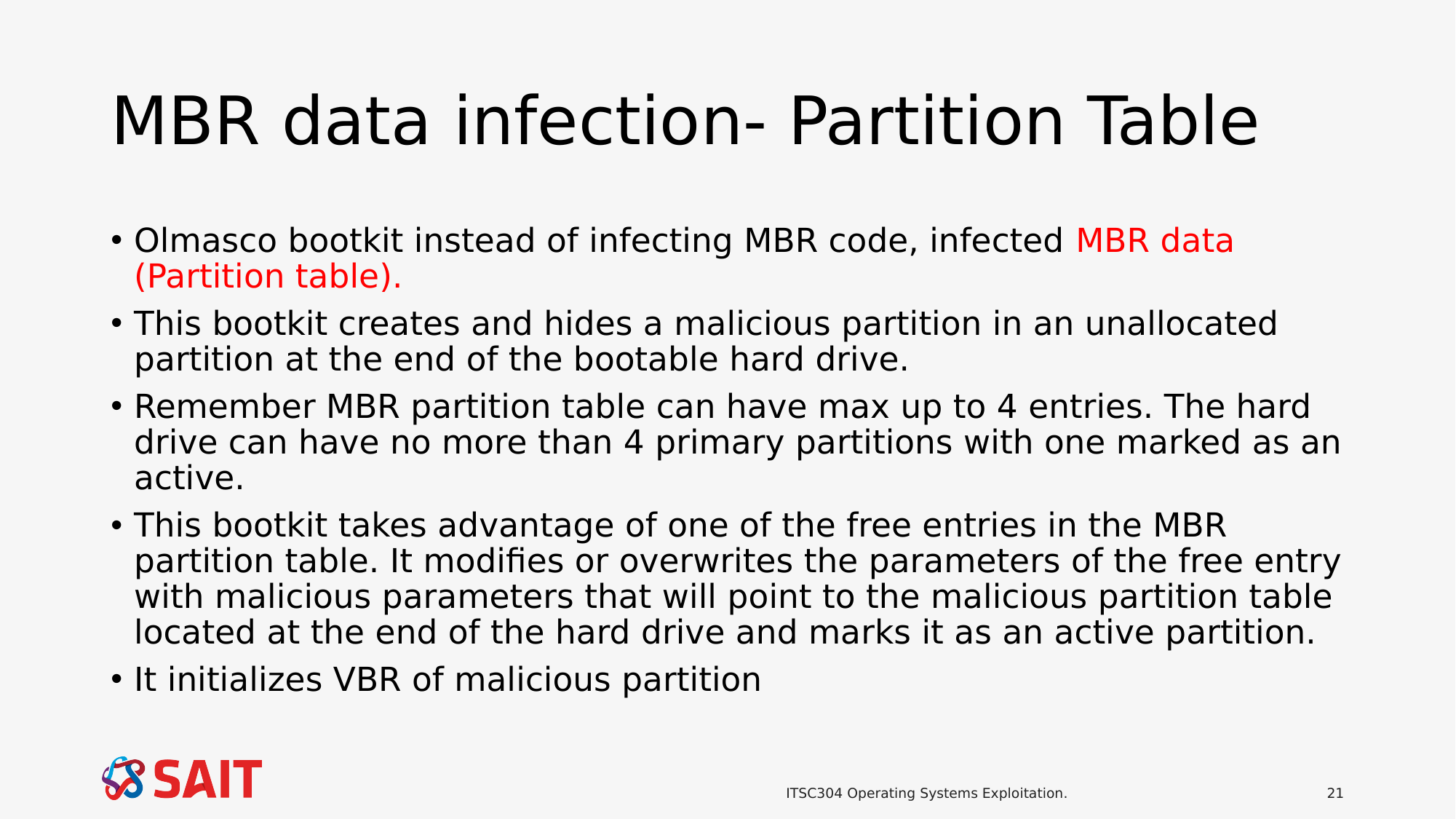

# MBR data infection- Partition Table
Olmasco bootkit instead of infecting MBR code, infected MBR data (Partition table).
This bootkit creates and hides a malicious partition in an unallocated partition at the end of the bootable hard drive.
Remember MBR partition table can have max up to 4 entries. The hard drive can have no more than 4 primary partitions with one marked as an active.
This bootkit takes advantage of one of the free entries in the MBR partition table. It modifies or overwrites the parameters of the free entry with malicious parameters that will point to the malicious partition table located at the end of the hard drive and marks it as an active partition.
It initializes VBR of malicious partition

ITSC304 Operating Systems Exploitation.
21